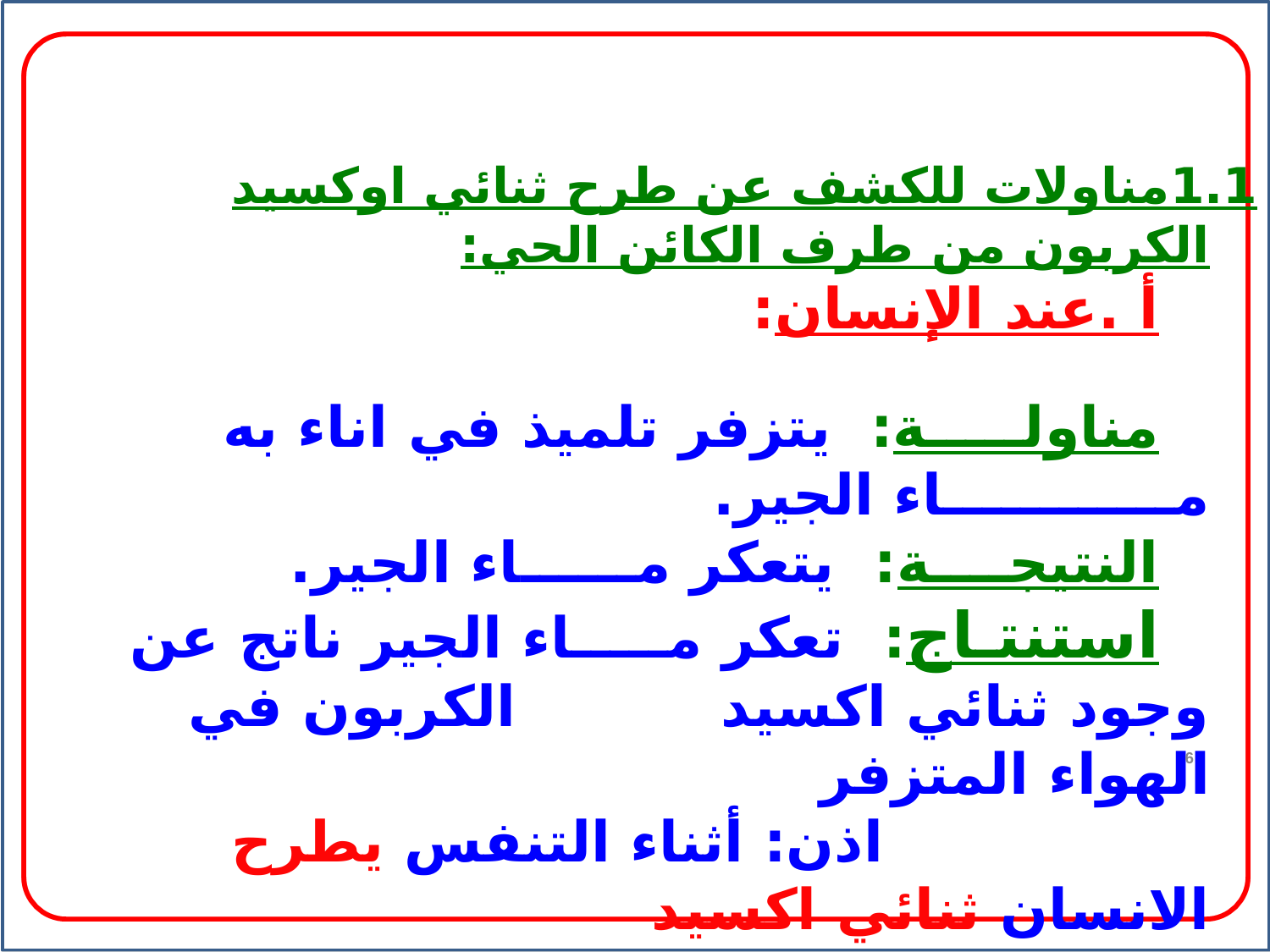

1.1مناولات للكشف عن طرح ثنائي اوكسيد الكربون من طرف الكائن الحي:
     أ .عند الإنسان:

     مناولـــــة:  يتزفر تلميذ في اناء به مــــــــــــاء الجير.
     النتيجــــة:  يتعكر مــــــاء الجير.
     استنتـاج:  تعكر مـــــاء الجير ناتج عن وجود ثنائي اكسيد 		   الكربون في الهواء المتزفر
                   اذن: أثناء التنفس يطرح الانسان ثنائي اكسيد                             	           الكربون في الهواء.

6